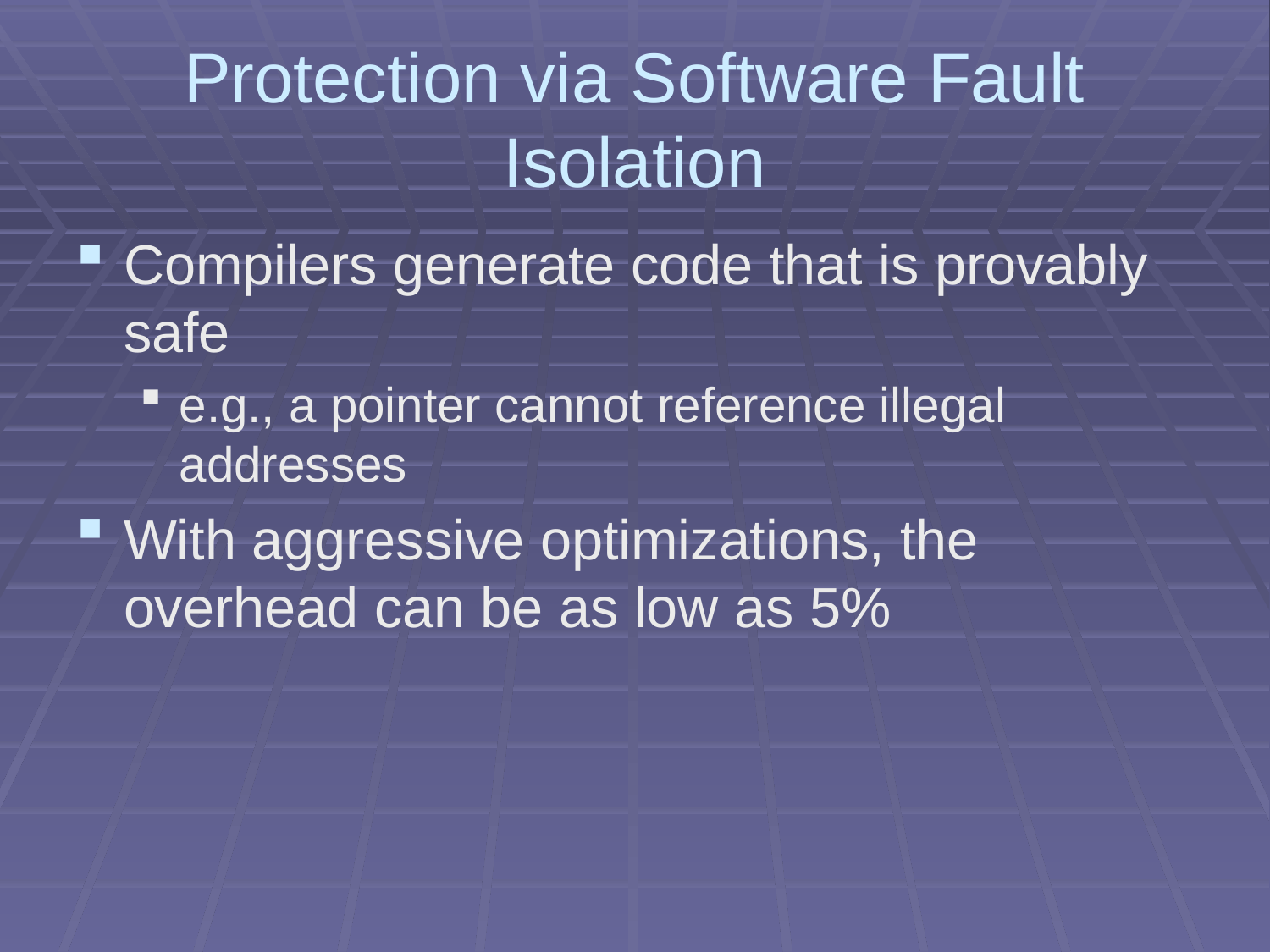

# Protection via Software Fault Isolation
Compilers generate code that is provably safe
e.g., a pointer cannot reference illegal addresses
With aggressive optimizations, the overhead can be as low as 5%